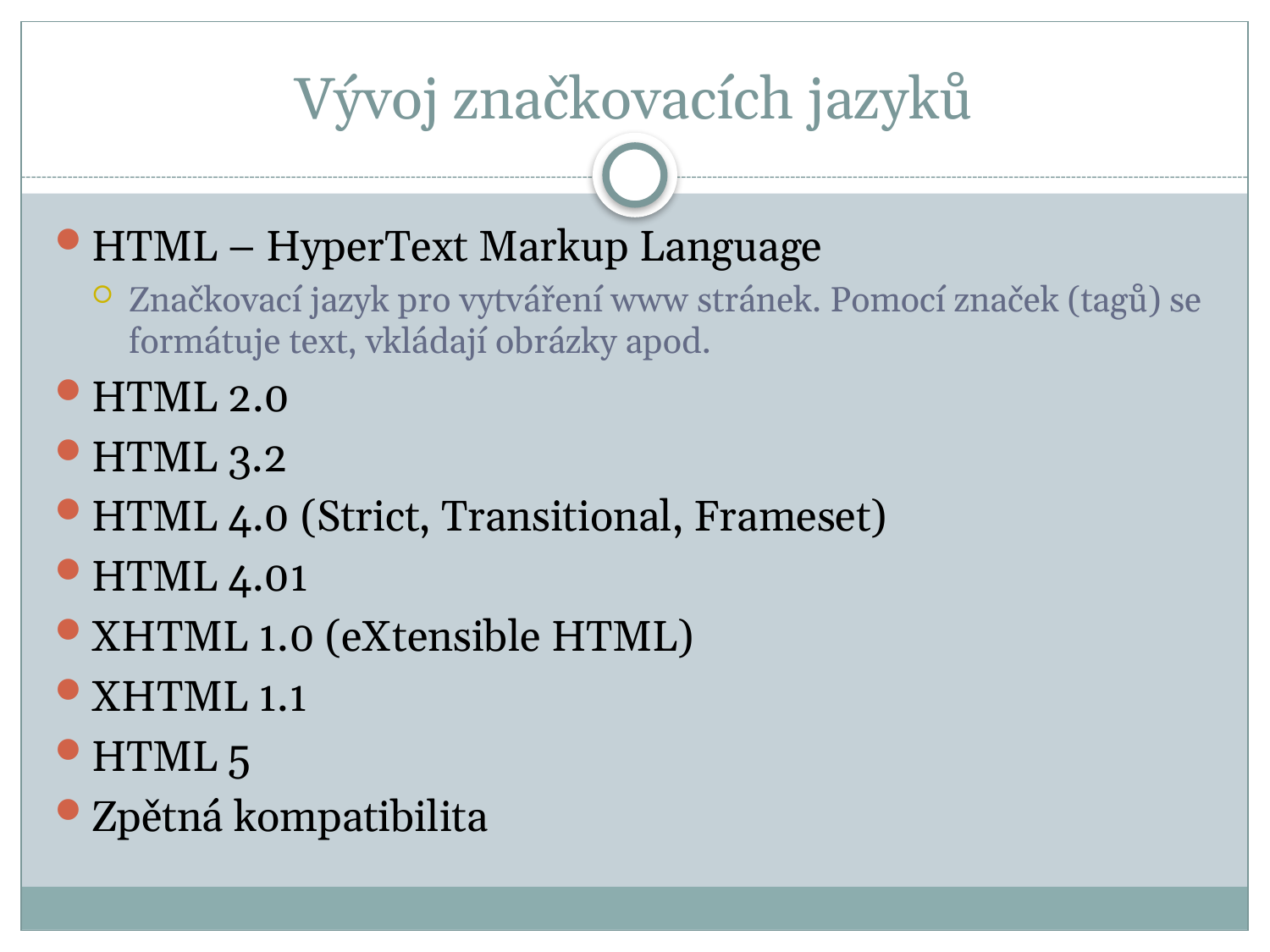

# Vývoj značkovacích jazyků
HTML – HyperText Markup Language
Značkovací jazyk pro vytváření www stránek. Pomocí značek (tagů) se formátuje text, vkládají obrázky apod.
HTML 2.0
HTML 3.2
HTML 4.0 (Strict, Transitional, Frameset)
HTML 4.01
XHTML 1.0 (eXtensible HTML)
XHTML 1.1
HTML 5
Zpětná kompatibilita